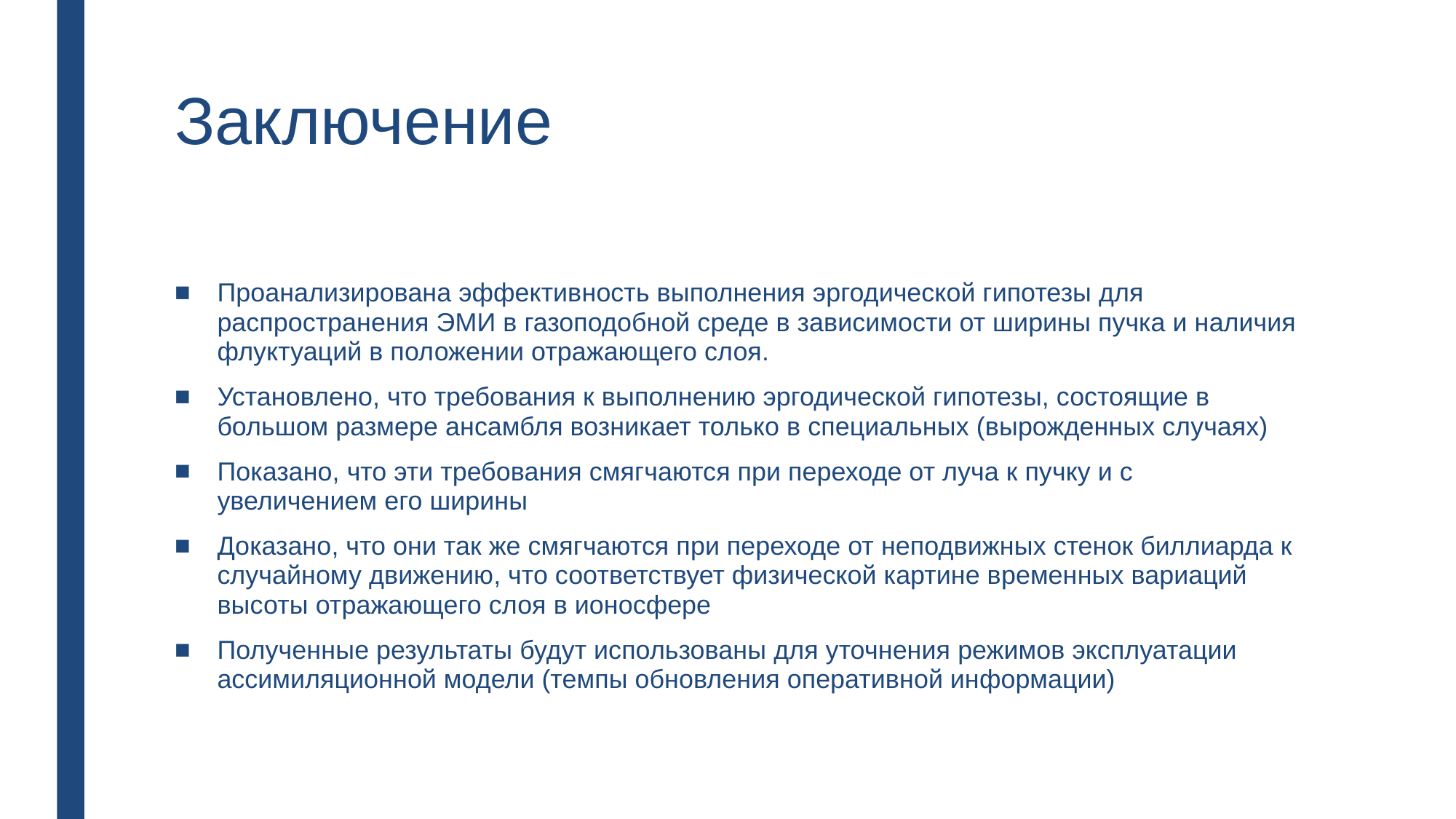

# Заключение
Проанализирована эффективность выполнения эргодической гипотезы для распространения ЭМИ в газоподобной среде в зависимости от ширины пучка и наличия флуктуаций в положении отражающего слоя.
Установлено, что требования к выполнению эргодической гипотезы, состоящие в большом размере ансамбля возникает только в специальных (вырожденных случаях)
Показано, что эти требования смягчаются при переходе от луча к пучку и с увеличением его ширины
Доказано, что они так же смягчаются при переходе от неподвижных стенок биллиарда к случайному движению, что соответствует физической картине временных вариаций высоты отражающего слоя в ионосфере
Полученные результаты будут использованы для уточнения режимов эксплуатации ассимиляционной модели (темпы обновления оперативной информации)